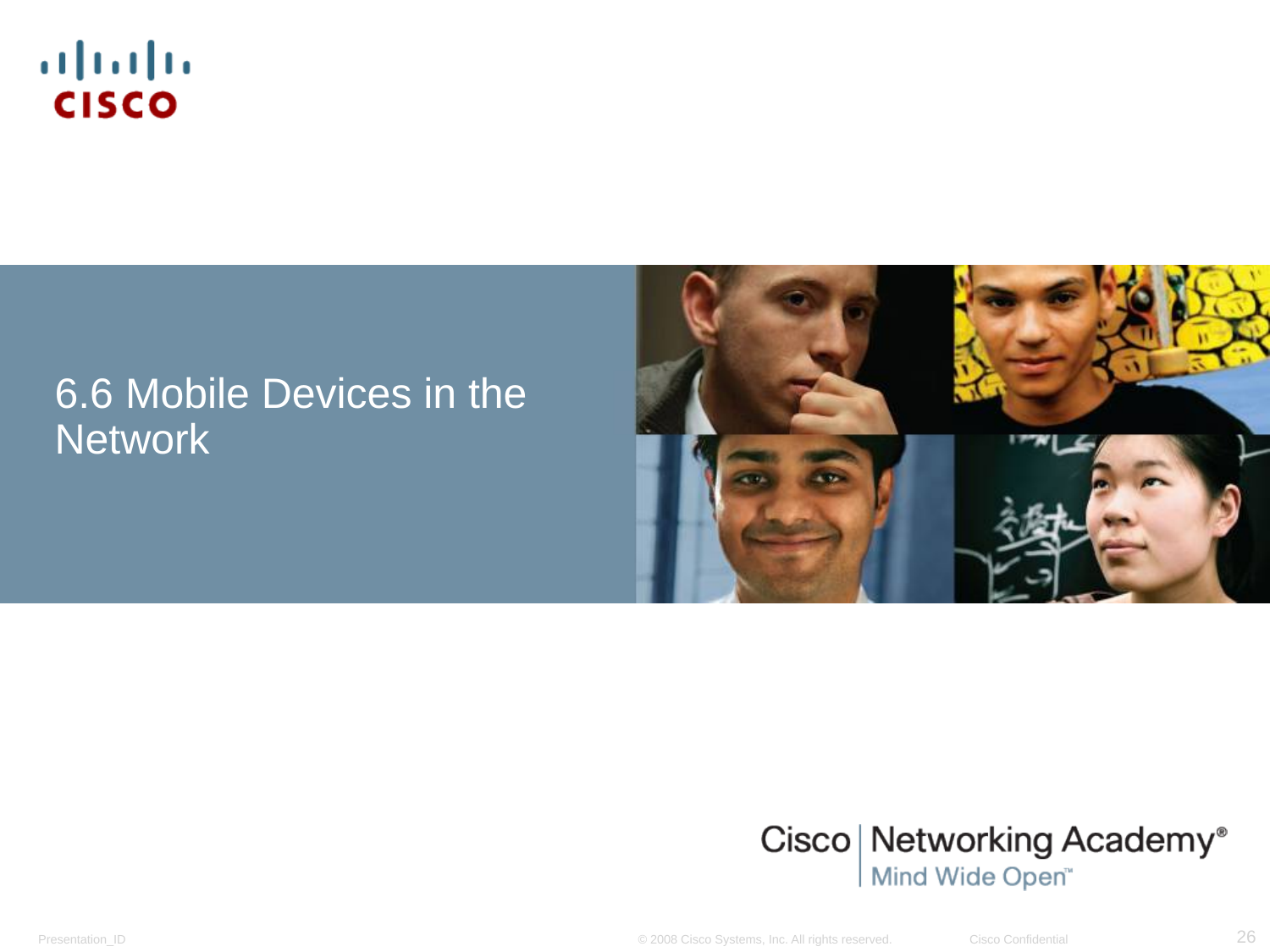

# 6.6 Mobile Devices in the Network